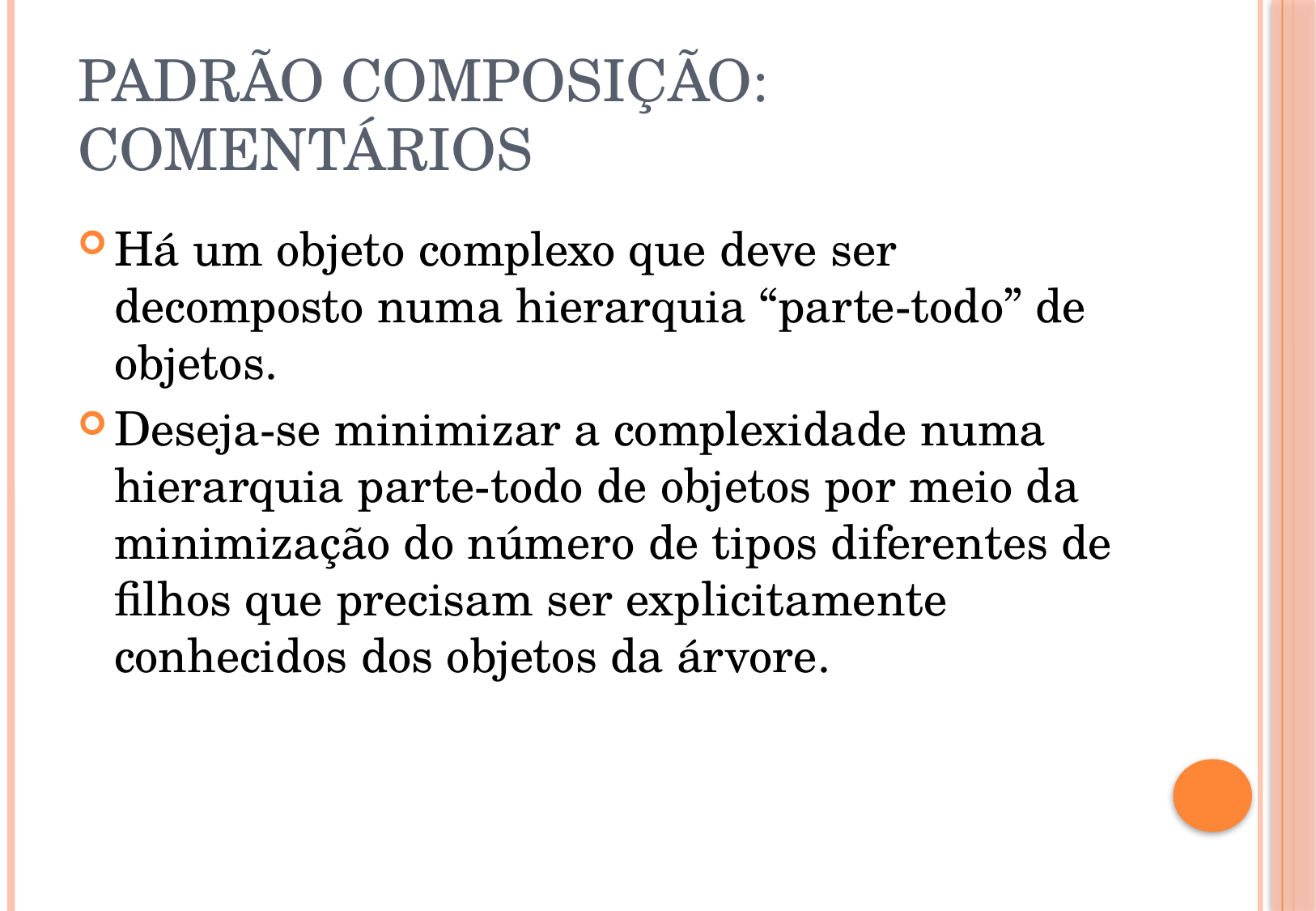

# Padrão Composição: Comentários
Há um objeto complexo que deve ser decomposto numa hierarquia “parte-todo” de objetos.
Deseja-se minimizar a complexidade numa hierarquia parte-todo de objetos por meio da minimização do número de tipos diferentes de filhos que precisam ser explicitamente conhecidos dos objetos da árvore.